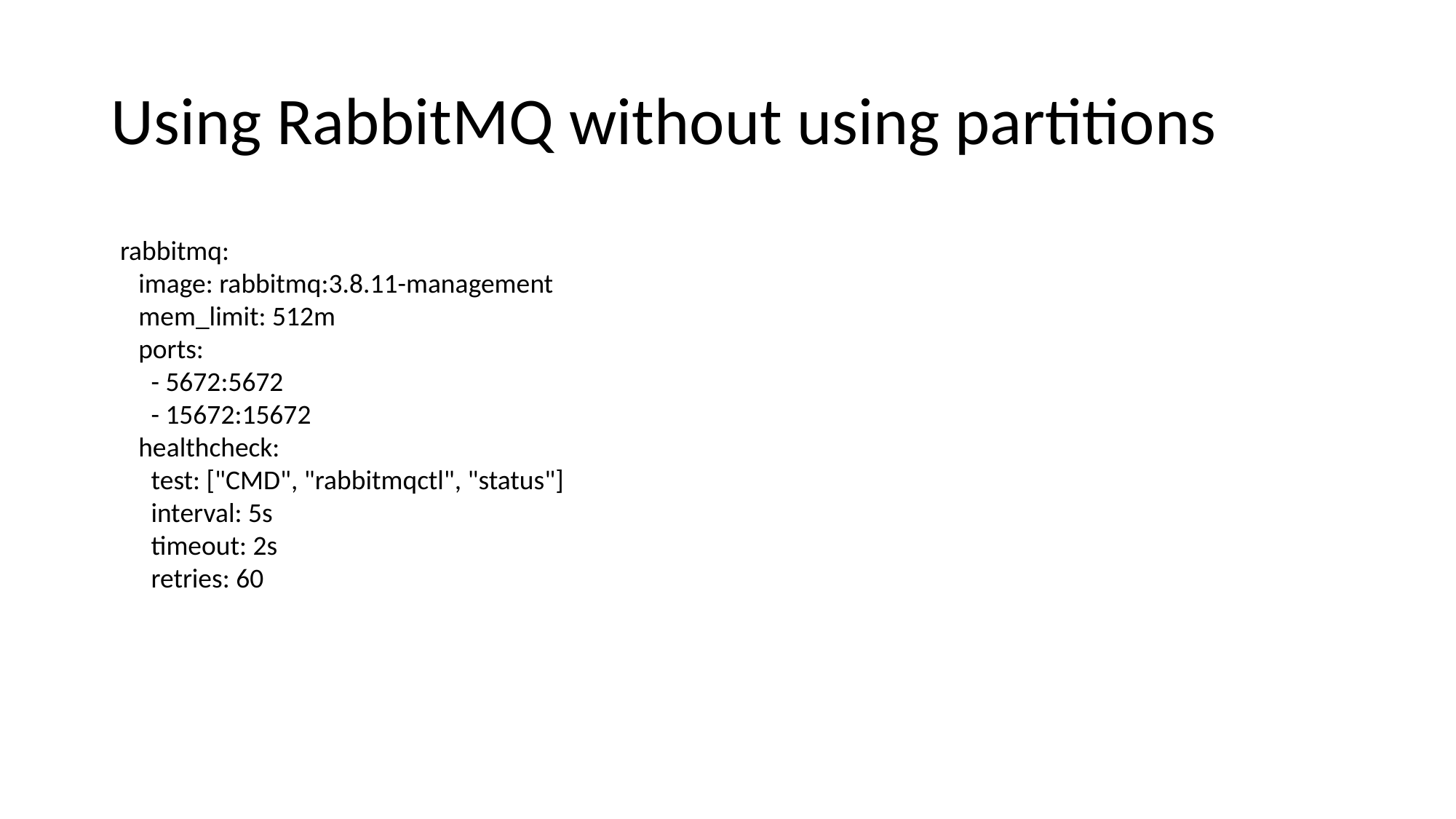

# Using RabbitMQ without using partitions
 rabbitmq:
    image: rabbitmq:3.8.11-management
    mem_limit: 512m
    ports:
      - 5672:5672
      - 15672:15672
    healthcheck:
      test: ["CMD", "rabbitmqctl", "status"]
      interval: 5s
      timeout: 2s
      retries: 60